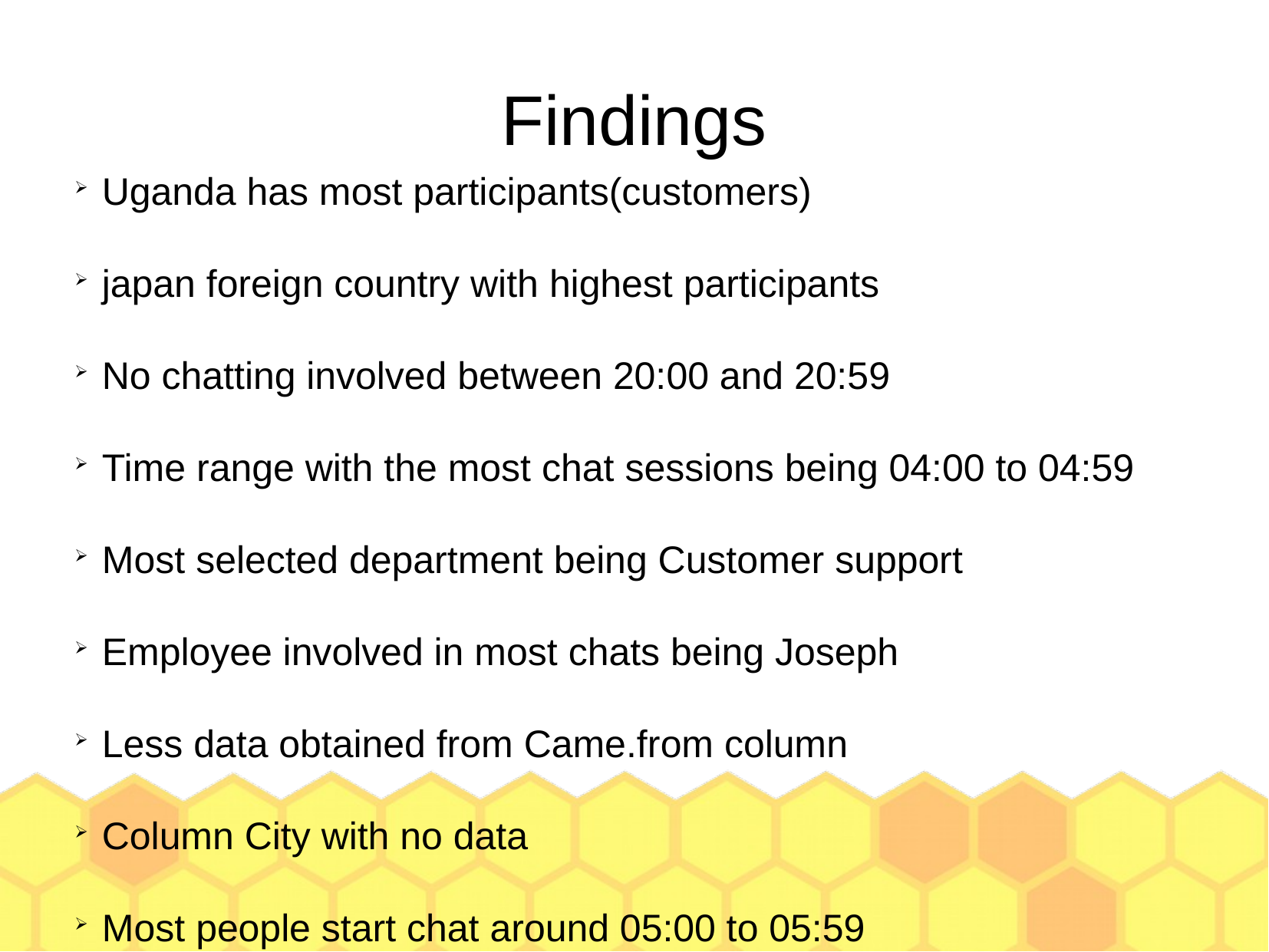

Findings
Uganda has most participants(customers)

japan foreign country with highest participants

No chatting involved between 20:00 and 20:59

Time range with the most chat sessions being 04:00 to 04:59

Most selected department being Customer support

Employee involved in most chats being Joseph

Less data obtained from Came.from column

Column City with no data

Most people start chat around 05:00 to 05:59